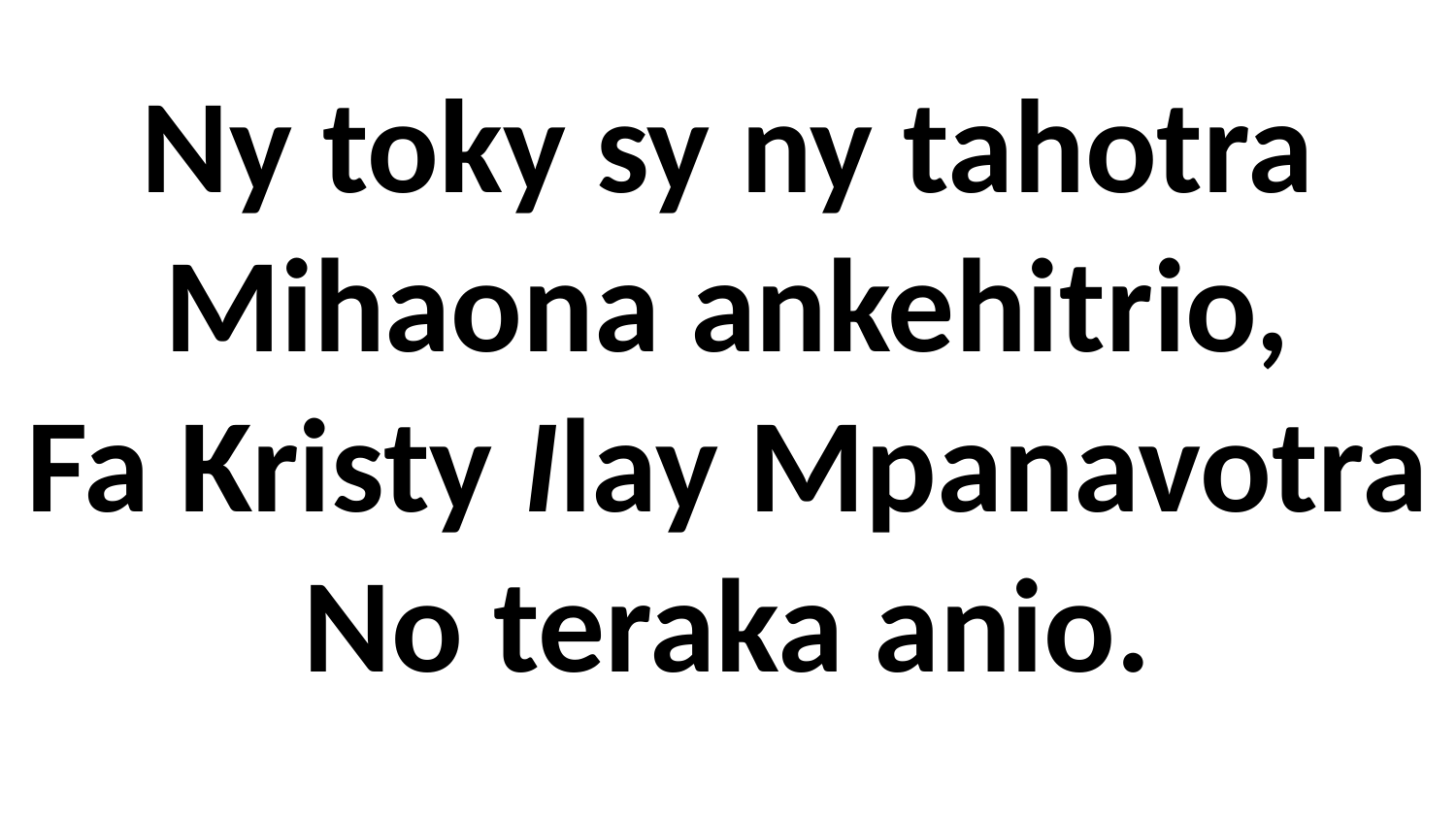

# Ny toky sy ny tahotra Mihaona ankehitrio, Fa Kristy Ilay Mpanavotra No teraka anio.